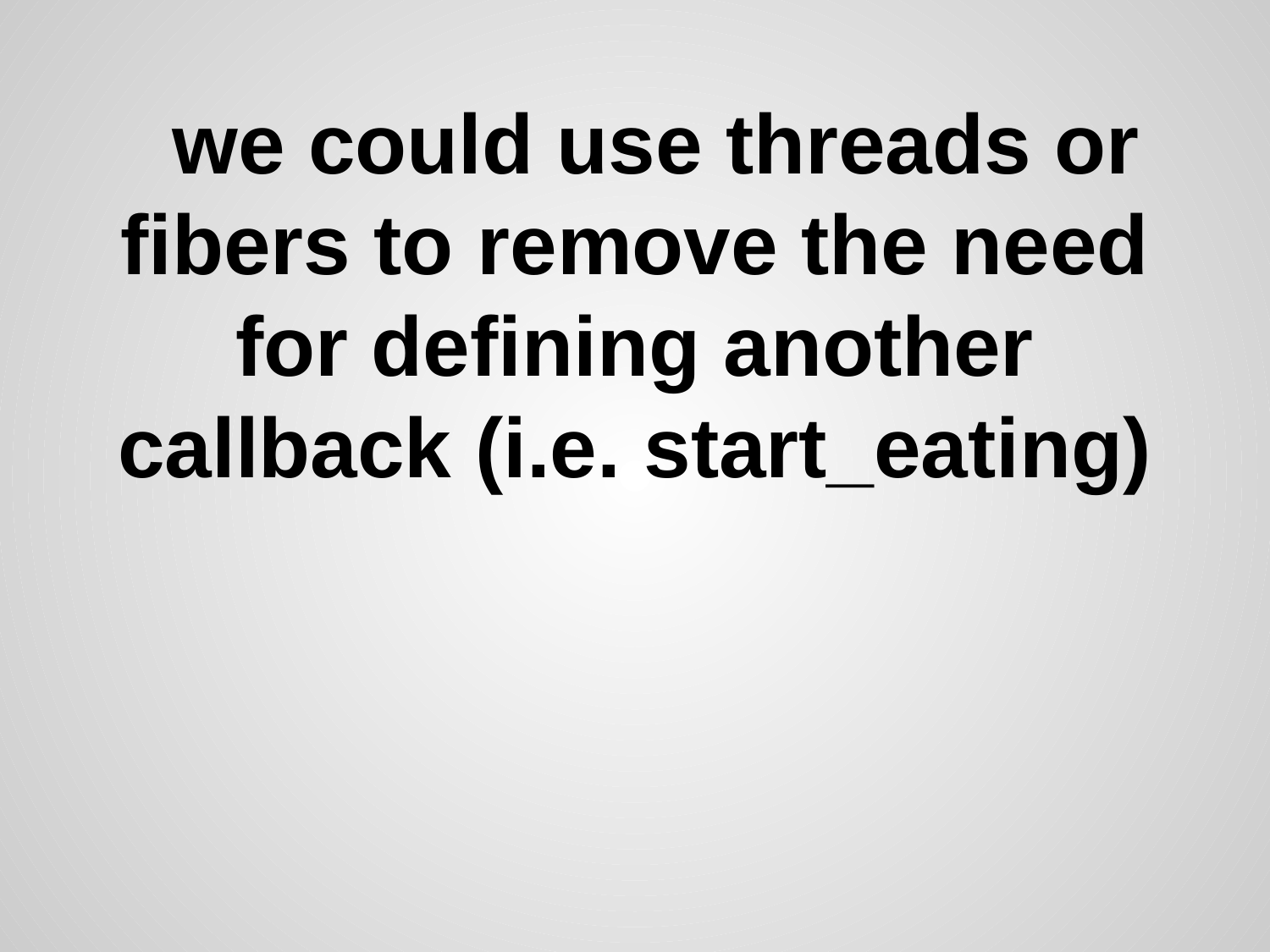

# we could use threads or fibers to remove the need for defining another callback (i.e. start_eating)